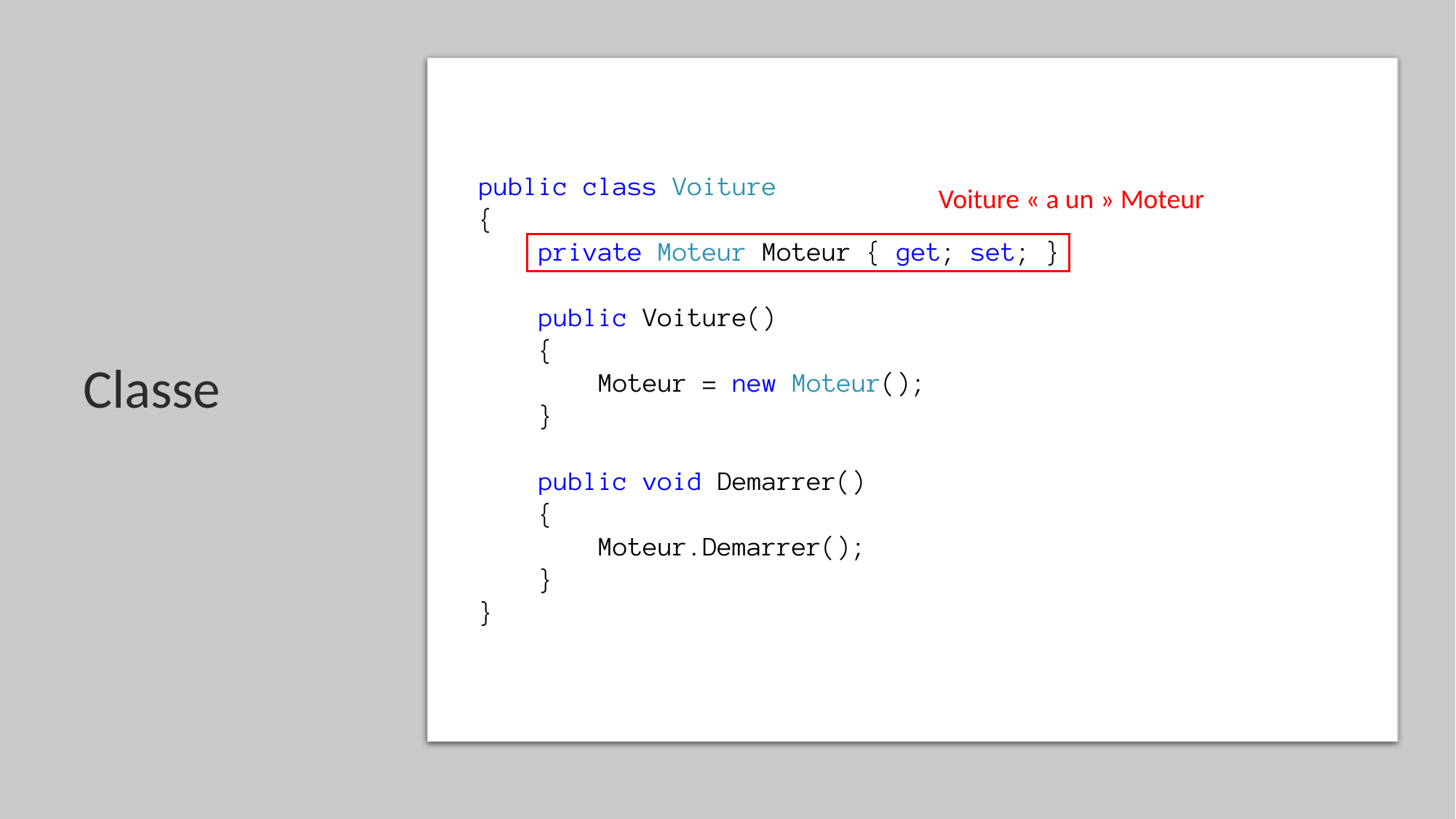

# Classe
public class Voiture
{
    private Moteur Moteur { get; set; }

    public Voiture()
    {
        Moteur = new Moteur();
    }

    public void Demarrer()
    {
        Moteur.Demarrer();
    }
}
Voiture « a un » Moteur